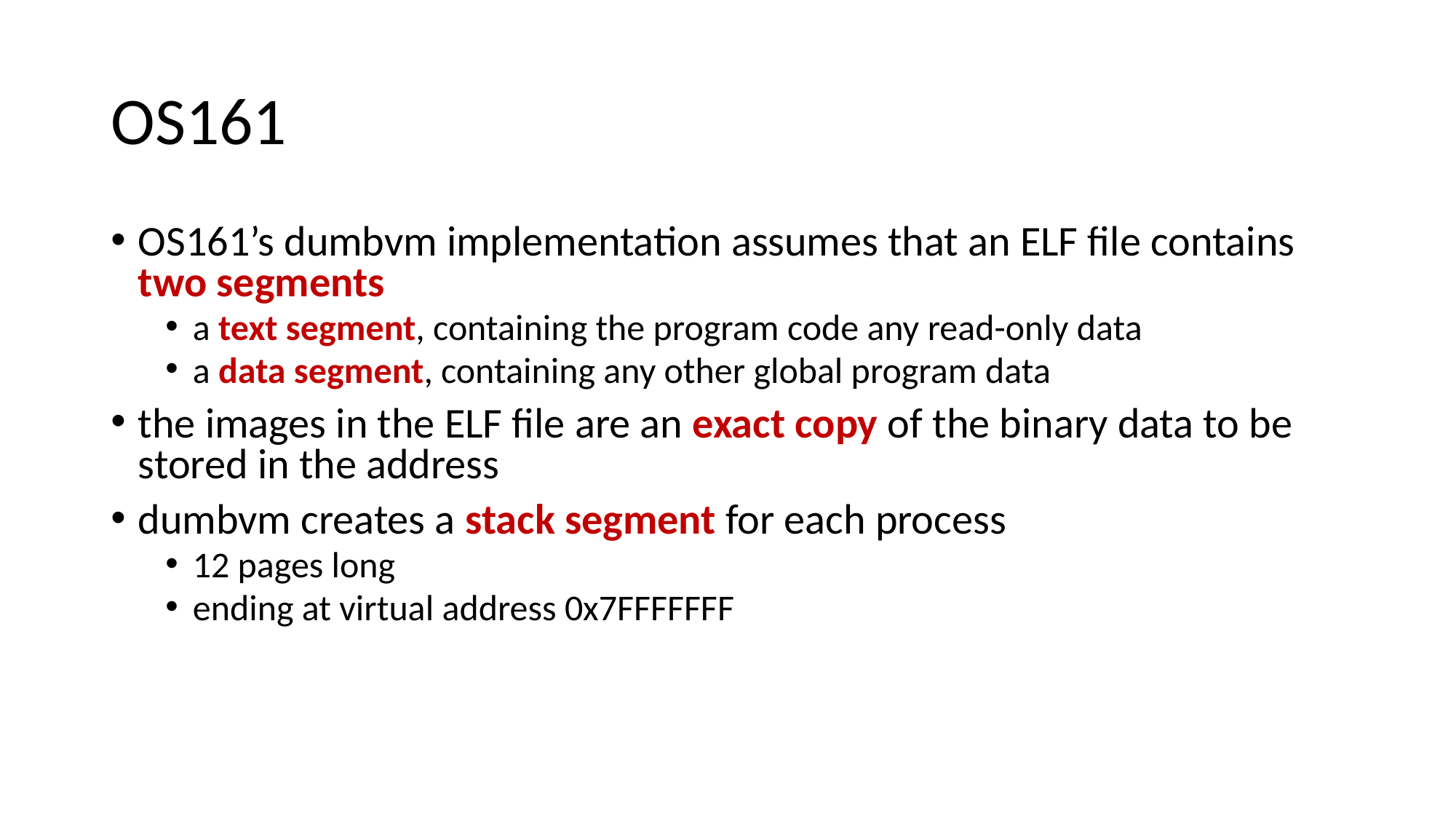

# OS161
OS161’s dumbvm implementation assumes that an ELF file contains two segments
a text segment, containing the program code any read-only data
a data segment, containing any other global program data
the images in the ELF file are an exact copy of the binary data to be stored in the address
dumbvm creates a stack segment for each process
12 pages long
ending at virtual address 0x7FFFFFFF